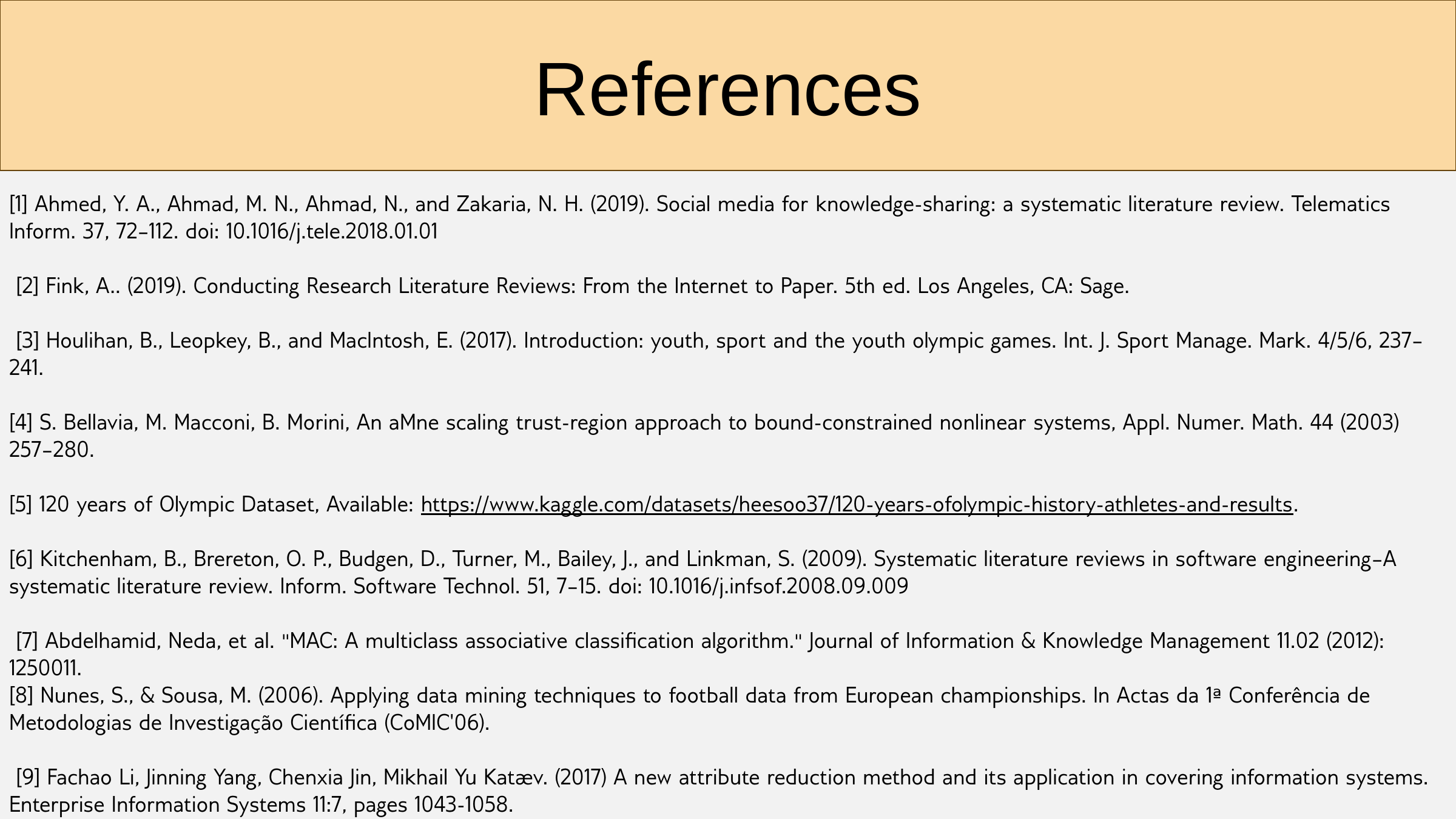

References
[1] Ahmed, Y. A., Ahmad, M. N., Ahmad, N., and Zakaria, N. H. (2019). Social media for knowledge-sharing: a systematic literature review. Telematics Inform. 37, 72–112. doi: 10.1016/j.tele.2018.01.01

 [2] Fink, A.. (2019). Conducting Research Literature Reviews: From the Internet to Paper. 5th ed. Los Angeles, CA: Sage.

 [3] Houlihan, B., Leopkey, B., and MacIntosh, E. (2017). Introduction: youth, sport and the youth olympic games. Int. J. Sport Manage. Mark. 4/5/6, 237–241.

[4] S. Bellavia, M. Macconi, B. Morini, An aMne scaling trust-region approach to bound-constrained nonlinear systems, Appl. Numer. Math. 44 (2003) 257–280.

[5] 120 years of Olympic Dataset, Available: https://www.kaggle.com/datasets/heesoo37/120-years-ofolympic-history-athletes-and-results.

[6] Kitchenham, B., Brereton, O. P., Budgen, D., Turner, M., Bailey, J., and Linkman, S. (2009). Systematic literature reviews in software engineering–A systematic literature review. Inform. Software Technol. 51, 7–15. doi: 10.1016/j.infsof.2008.09.009

 [7] Abdelhamid, Neda, et al. "MAC: A multiclass associative classification algorithm." Journal of Information & Knowledge Management 11.02 (2012): 1250011.
[8] Nunes, S., & Sousa, M. (2006). Applying data mining techniques to football data from European championships. In Actas da 1ª Conferência de Metodologias de Investigação Científica (CoMIC'06).

 [9] Fachao Li, Jinning Yang, Chenxia Jin, Mikhail Yu Kataev. (2017) A new attribute reduction method and its application in covering information systems. Enterprise Information Systems 11:7, pages 1043-1058.

[10](PDF) Analyzing Evolution of the Olympics by Exploratory Data Analysis using R